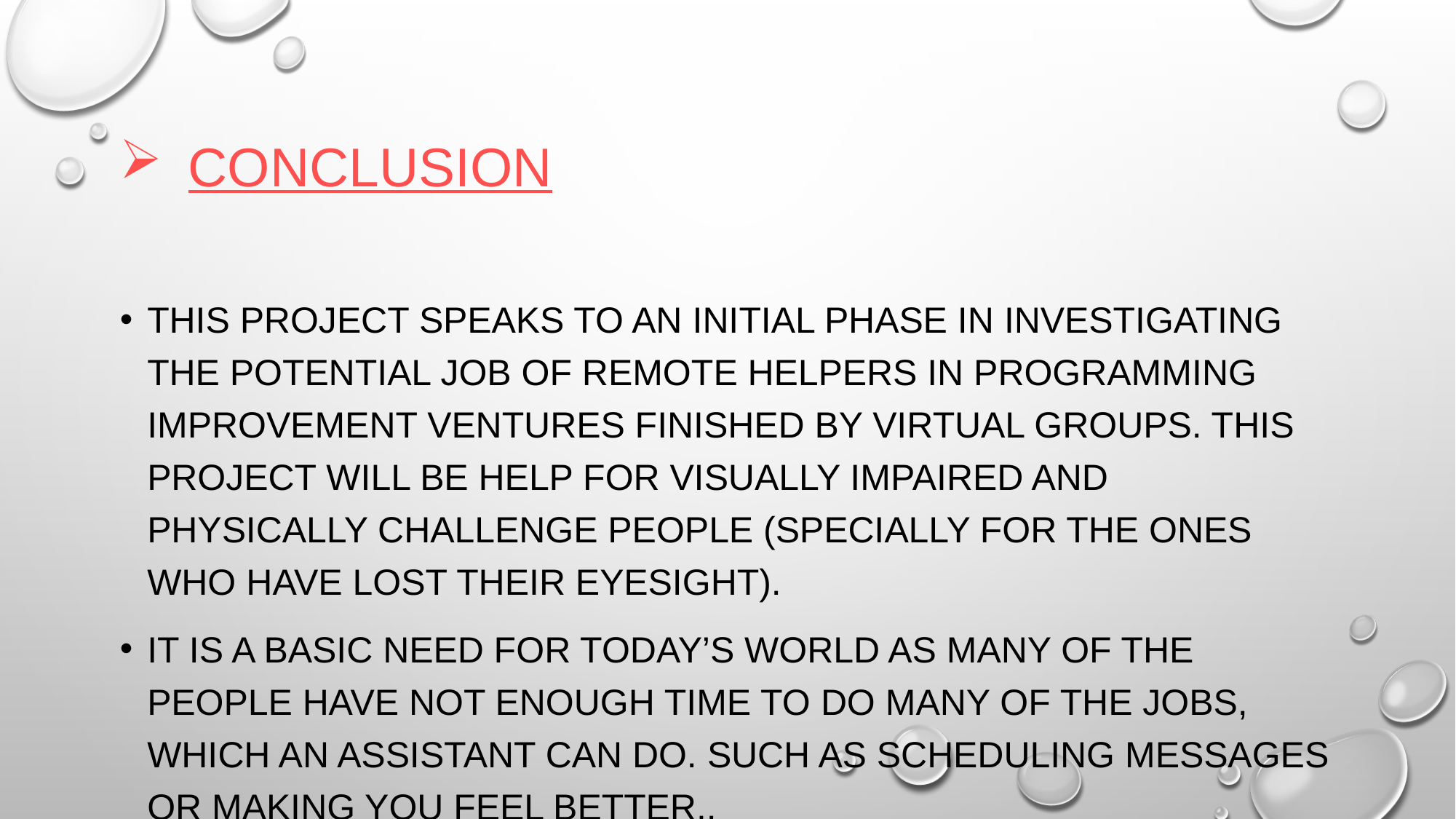

# CONCLUSION
This PROJECT speaks to an initial phase in investigating the potential job of remote helpers in programming improvement ventures finished by virtual groups. This project will be help for visually impaired and physically challenge people (SPECIALLY FOR THE ONES WHO HAVE LOST THEIR EYESIGHT).
IT IS A BASIC NEED FOR TODAY’S WORLD AS MANY OF THE PEOPLE HAVE NOT ENOUGH time TO DO MANY OF THE JOBS, WHICH AN ASSISTANT CAN DO. SUCH AS SCHEDULING MESSAGES OR MAKING YOU FEEL BETTER..